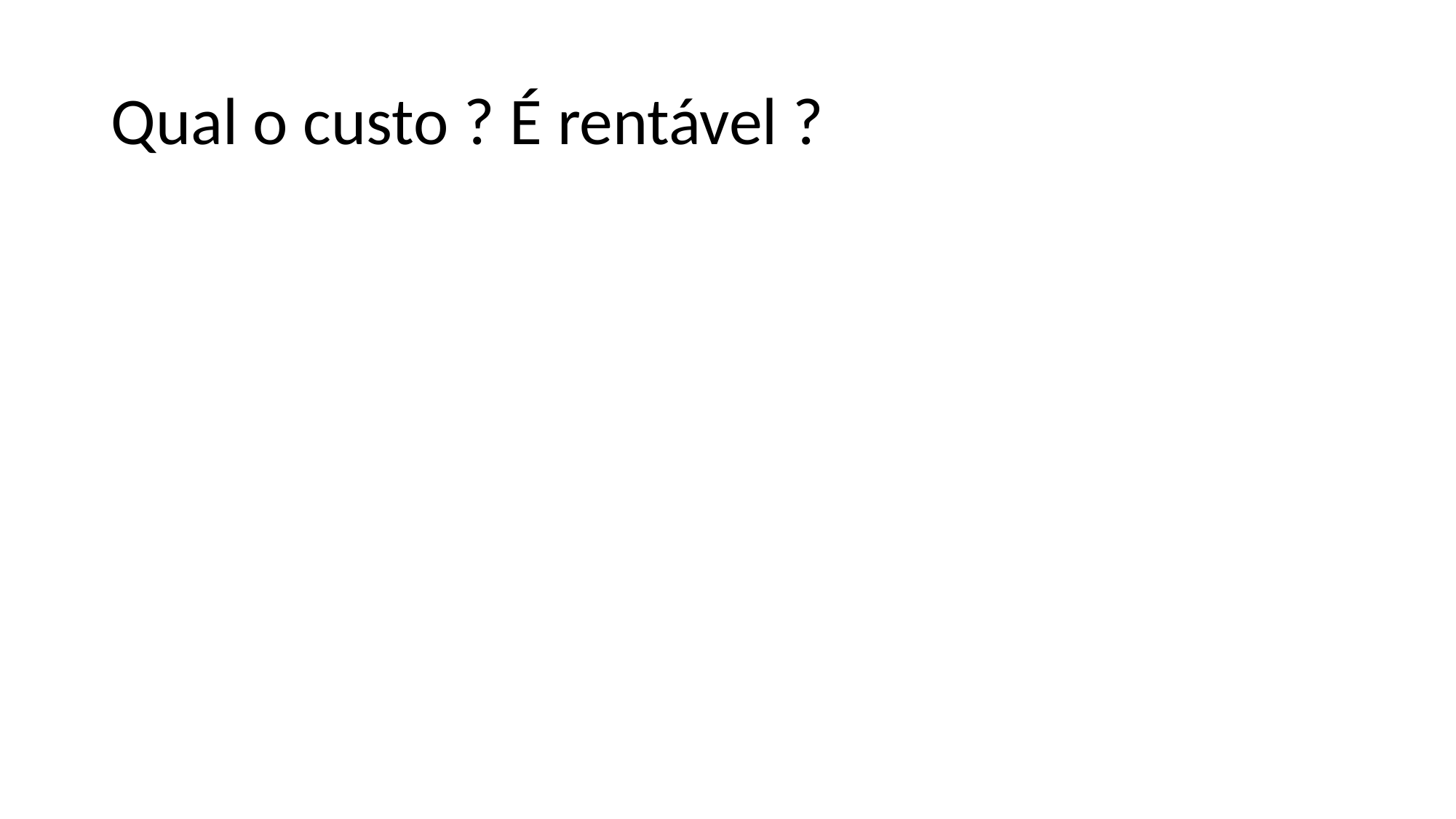

# Qual o custo ? É rentável ?